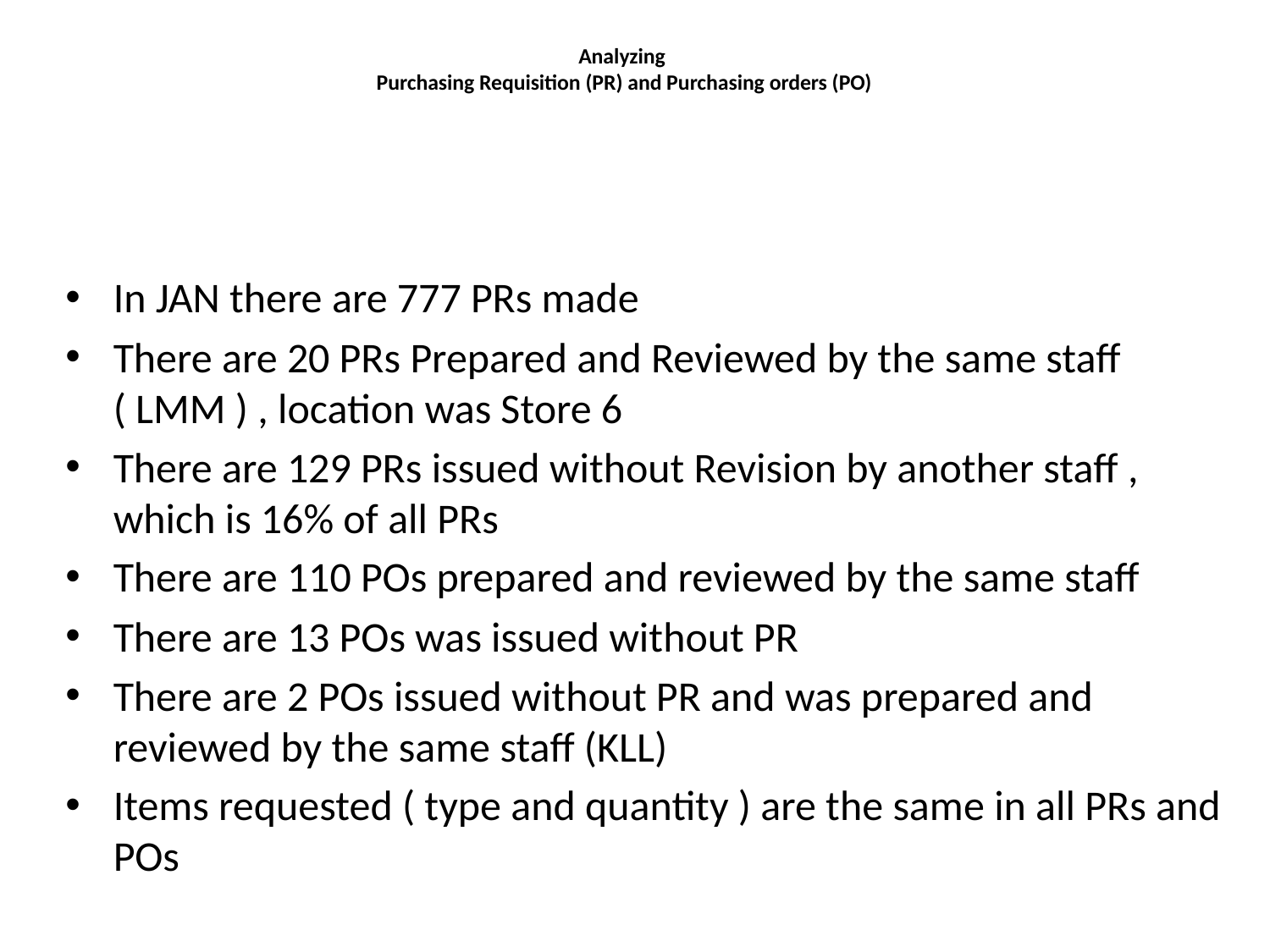

# Analyzing Purchasing Requisition (PR) and Purchasing orders (PO)
In JAN there are 777 PRs made
There are 20 PRs Prepared and Reviewed by the same staff ( LMM ) , location was Store 6
There are 129 PRs issued without Revision by another staff , which is 16% of all PRs
There are 110 POs prepared and reviewed by the same staff
There are 13 POs was issued without PR
There are 2 POs issued without PR and was prepared and reviewed by the same staff (KLL)
Items requested ( type and quantity ) are the same in all PRs and POs